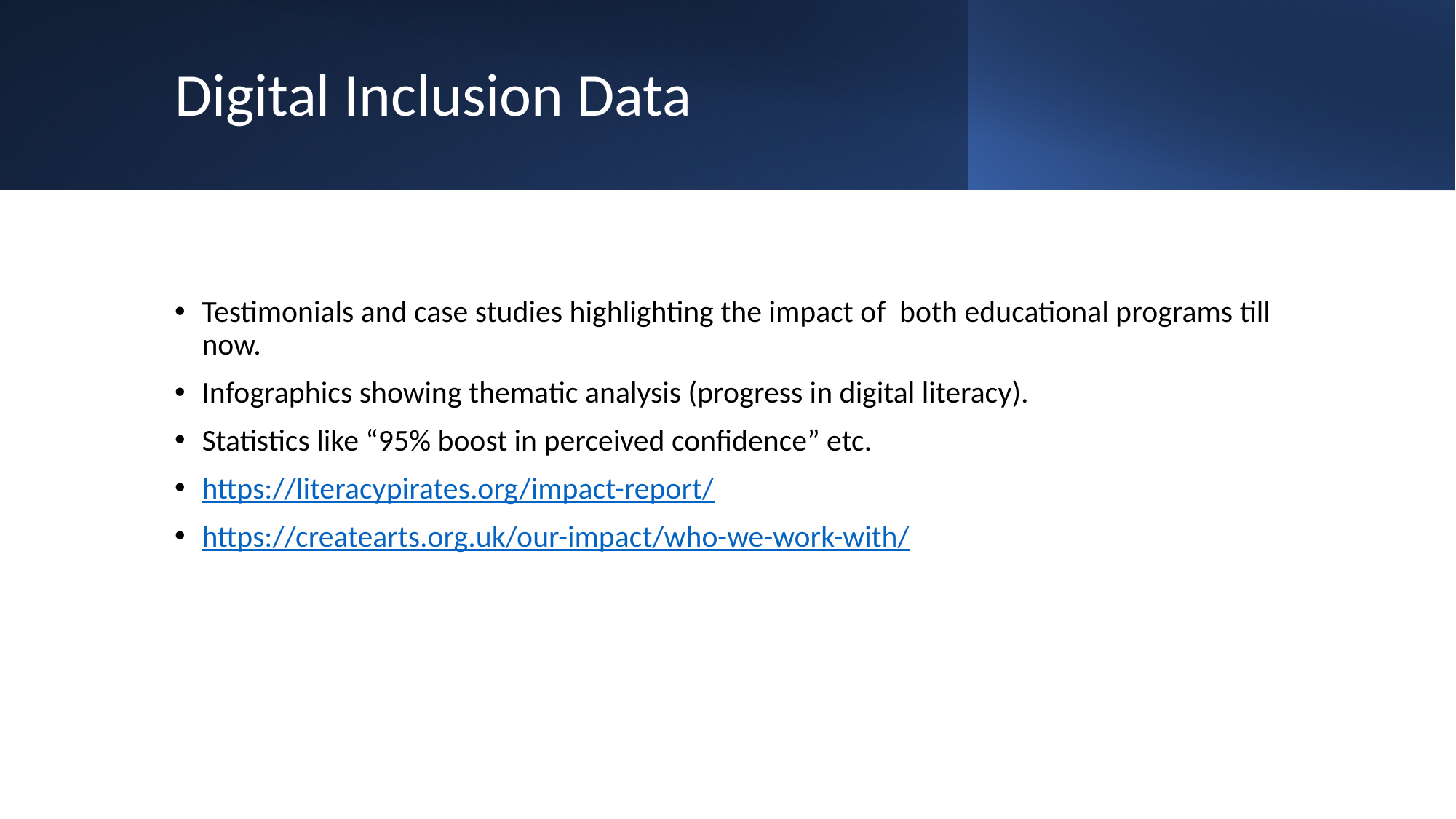

# Digital Inclusion Data
Testimonials and case studies highlighting the impact of  both educational programs till now.
Infographics showing thematic analysis (progress in digital literacy).
Statistics like “95% boost in perceived confidence” etc.
https://literacypirates.org/impact-report/
https://createarts.org.uk/our-impact/who-we-work-with/